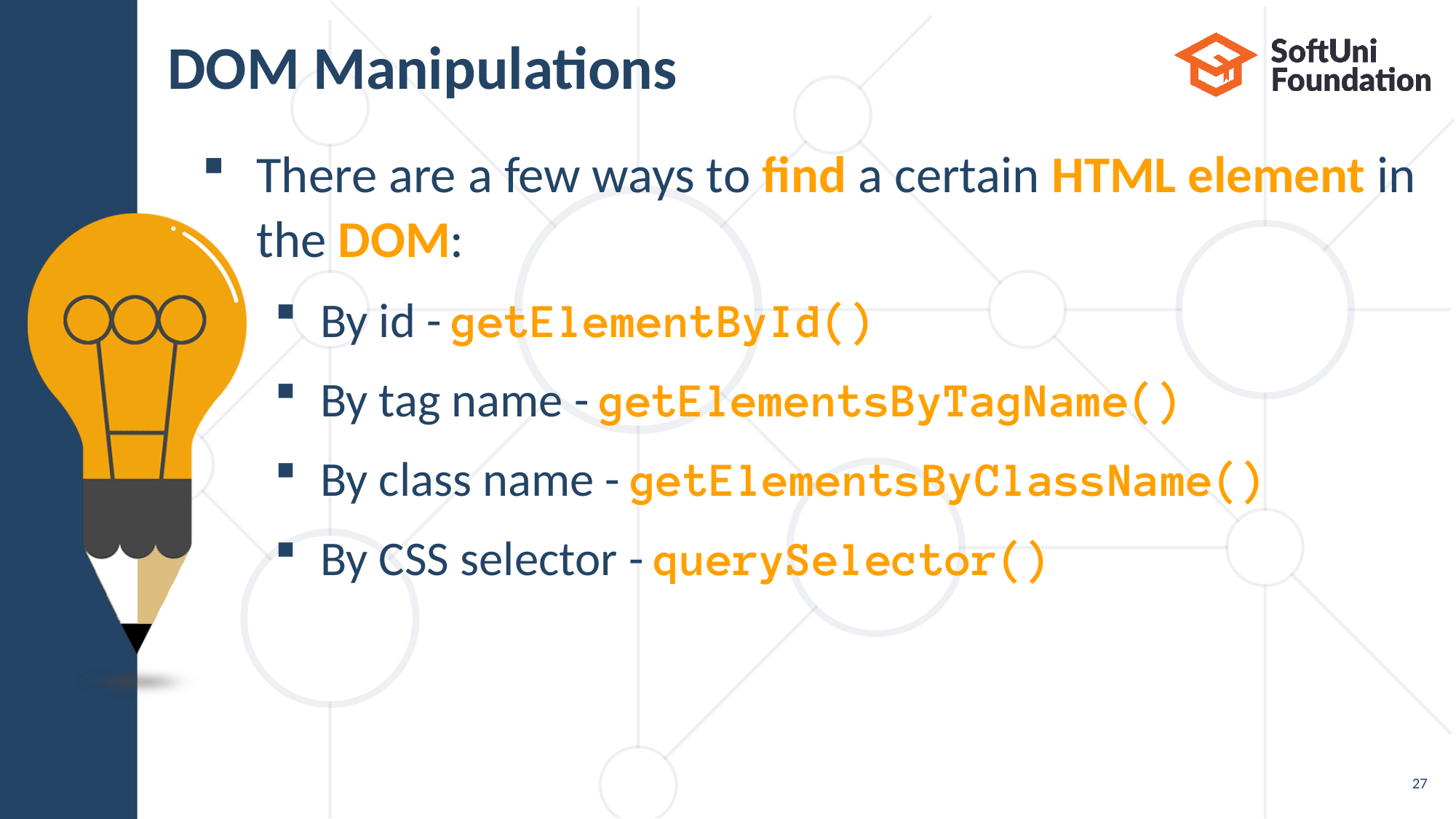

# DOM Manipulations
There are a few ways to find a certain HTML element in the DOM:
By id - getElementById()
By tag name - getElementsByTagName()
By class name - getElementsByClassName()
By CSS selector - querySelector()
27